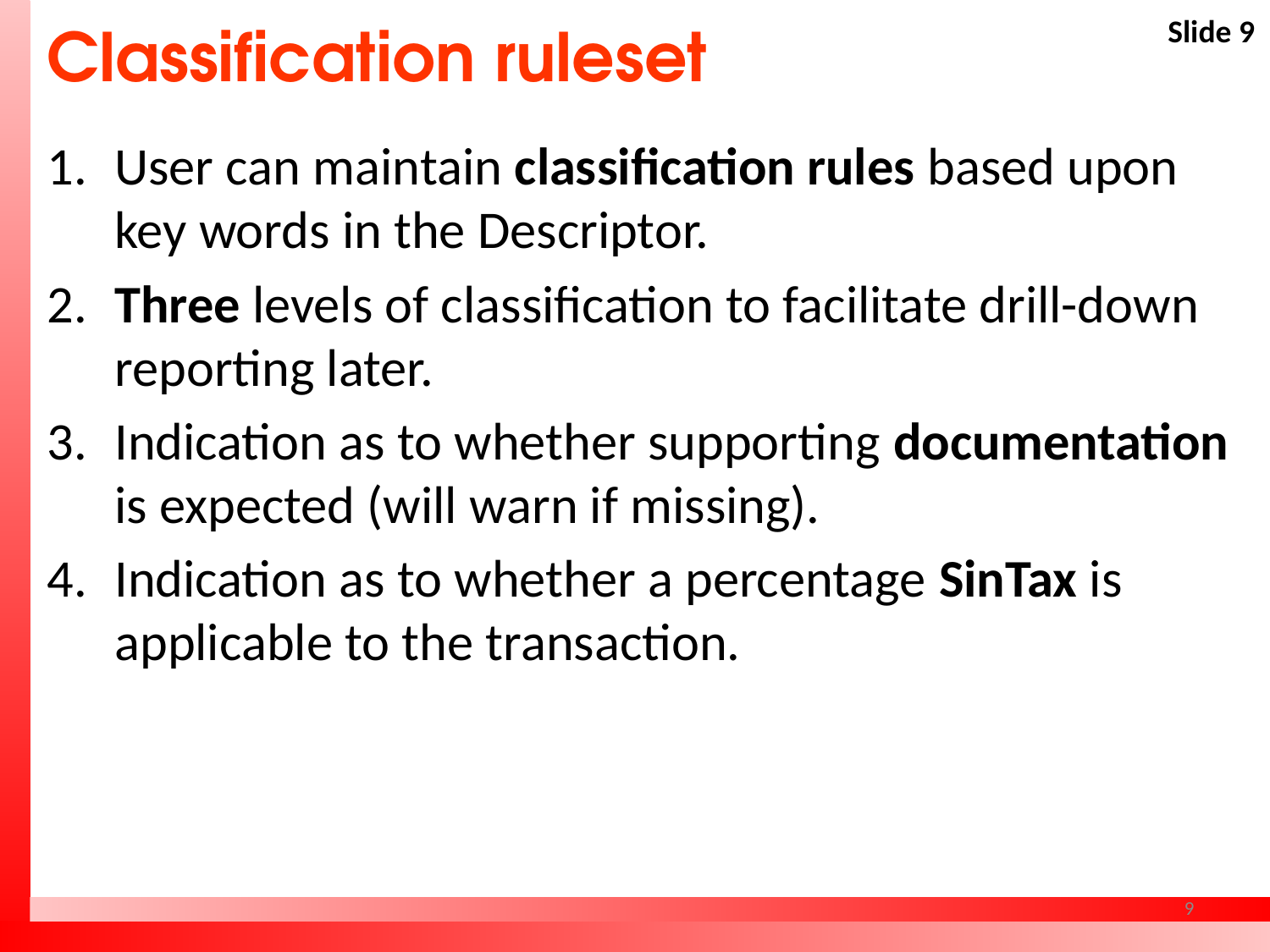

# Classification ruleset
User can maintain classification rules based upon key words in the Descriptor.
​Three levels of classification to facilitate drill-down reporting later.
Indication as to whether supporting documentation is expected (will warn if missing).
Indication as to whether a percentage SinTax is applicable to the transaction.
9